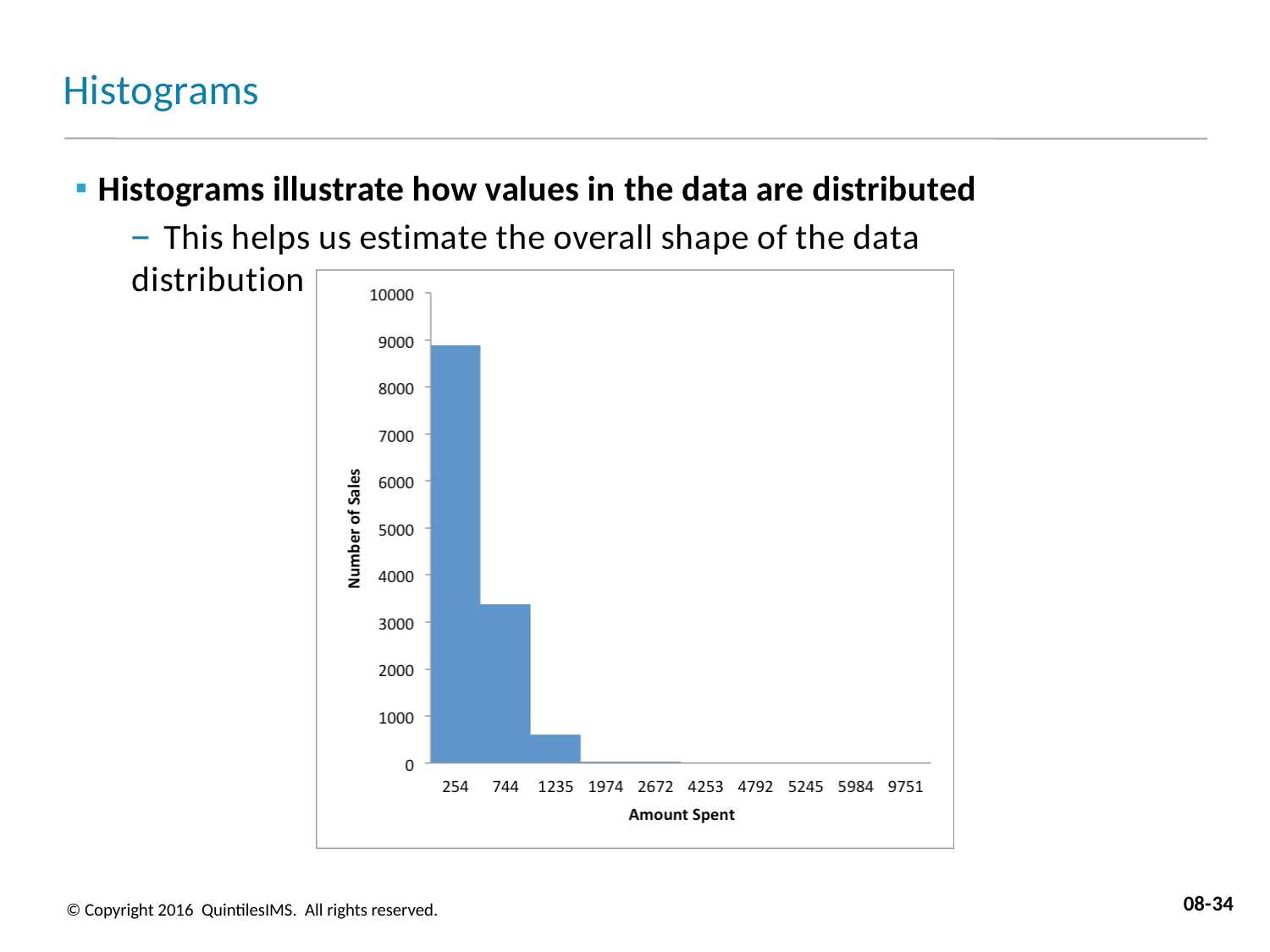

# Histograms
Histograms illustrate how values in the data are distributed
– This helps us estimate the overall shape of the data distribution

08-34
© Copyright 2016  QuintilesIMS.  All rights reserved.